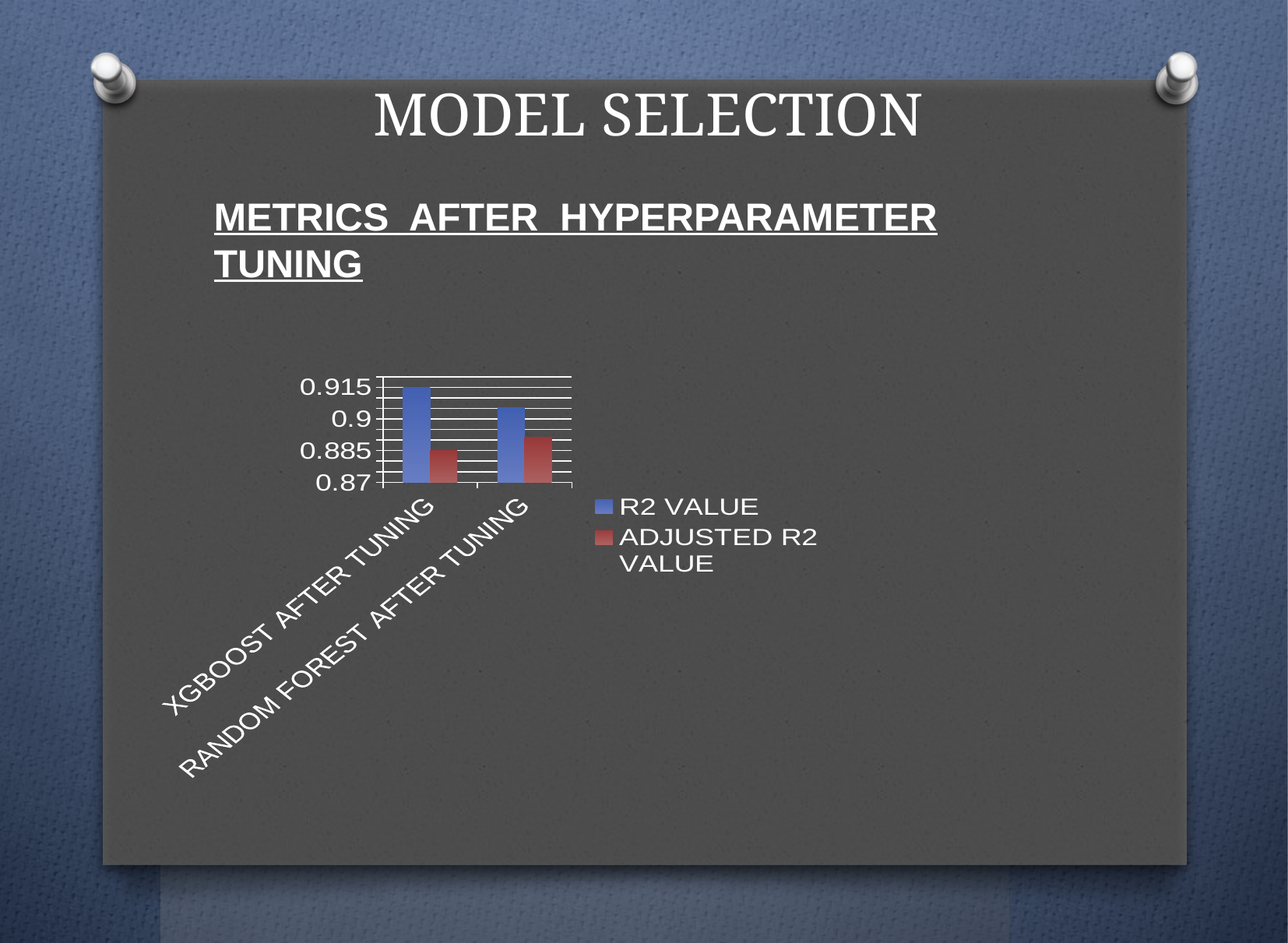

# MODEL SELECTION
METRICS  AFTER  HYPERPARAMETER TUNING

### Chart

| Category | R2 VALUE | ADJUSTED R2 VALUE |
|---|---|---|
| XGBOOST AFTER TUNING | 0.914977000478216 | 0.885104054700292 |
| RANDOM FOREST AFTER TUNING | 0.90543432 | 0.89123322 |